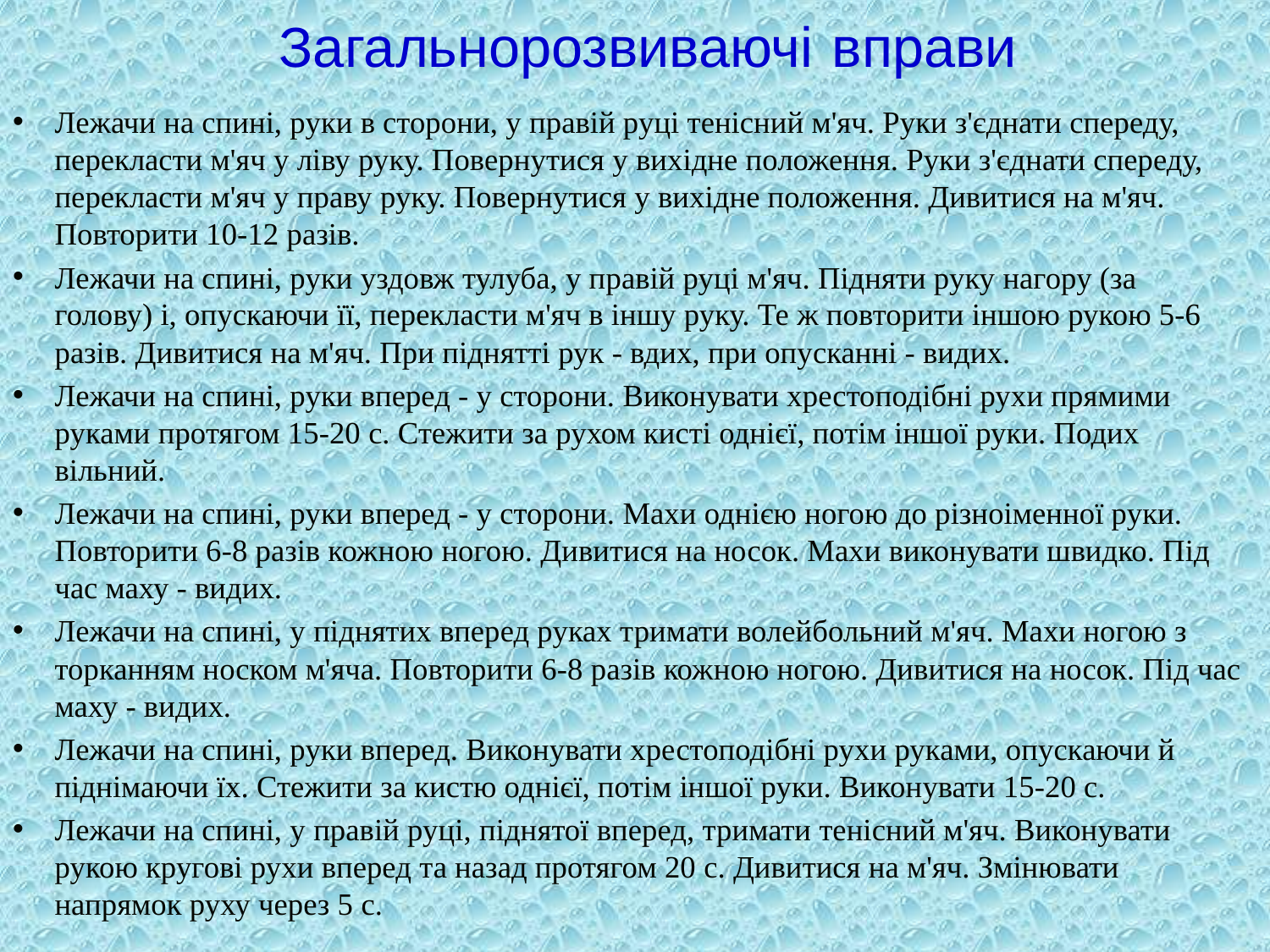

# Загальнорозвиваючі вправи
Лежачи на спині, руки в сторони, у правій руці тенісний м'яч. Руки з'єднати спереду, перекласти м'яч у ліву руку. Повернутися у вихідне положення. Руки з'єднати спереду, перекласти м'яч у праву руку. Повернутися у вихідне положення. Дивитися на м'яч. Повторити 10-12 разів.
Лежачи на спині, руки уздовж тулуба, у правій руці м'яч. Підняти руку нагору (за голову) і, опускаючи її, перекласти м'яч в іншу руку. Те ж повторити іншою рукою 5-6 разів. Дивитися на м'яч. При піднятті рук - вдих, при опусканні - видих.
Лежачи на спині, руки вперед - у сторони. Виконувати хрестоподібні рухи прямими руками протягом 15-20 с. Стежити за рухом кисті однієї, потім іншої руки. Подих вільний.
Лежачи на спині, руки вперед - у сторони. Махи однією ногою до різноіменної руки. Повторити 6-8 разів кожною ногою. Дивитися на носок. Махи виконувати швидко. Під час маху - видих.
Лежачи на спині, у піднятих вперед руках тримати волейбольний м'яч. Махи ногою з торканням носком м'яча. Повторити 6-8 разів кожною ногою. Дивитися на носок. Під час маху - видих.
Лежачи на спині, руки вперед. Виконувати хрестоподібні рухи руками, опускаючи й піднімаючи їх. Стежити за кистю однієї, потім іншої руки. Виконувати 15-20 с.
Лежачи на спині, у правій руці, піднятої вперед, тримати тенісний м'яч. Виконувати рукою кругові рухи вперед та назад протягом 20 с. Дивитися на м'яч. Змінювати напрямок руху через 5 с.